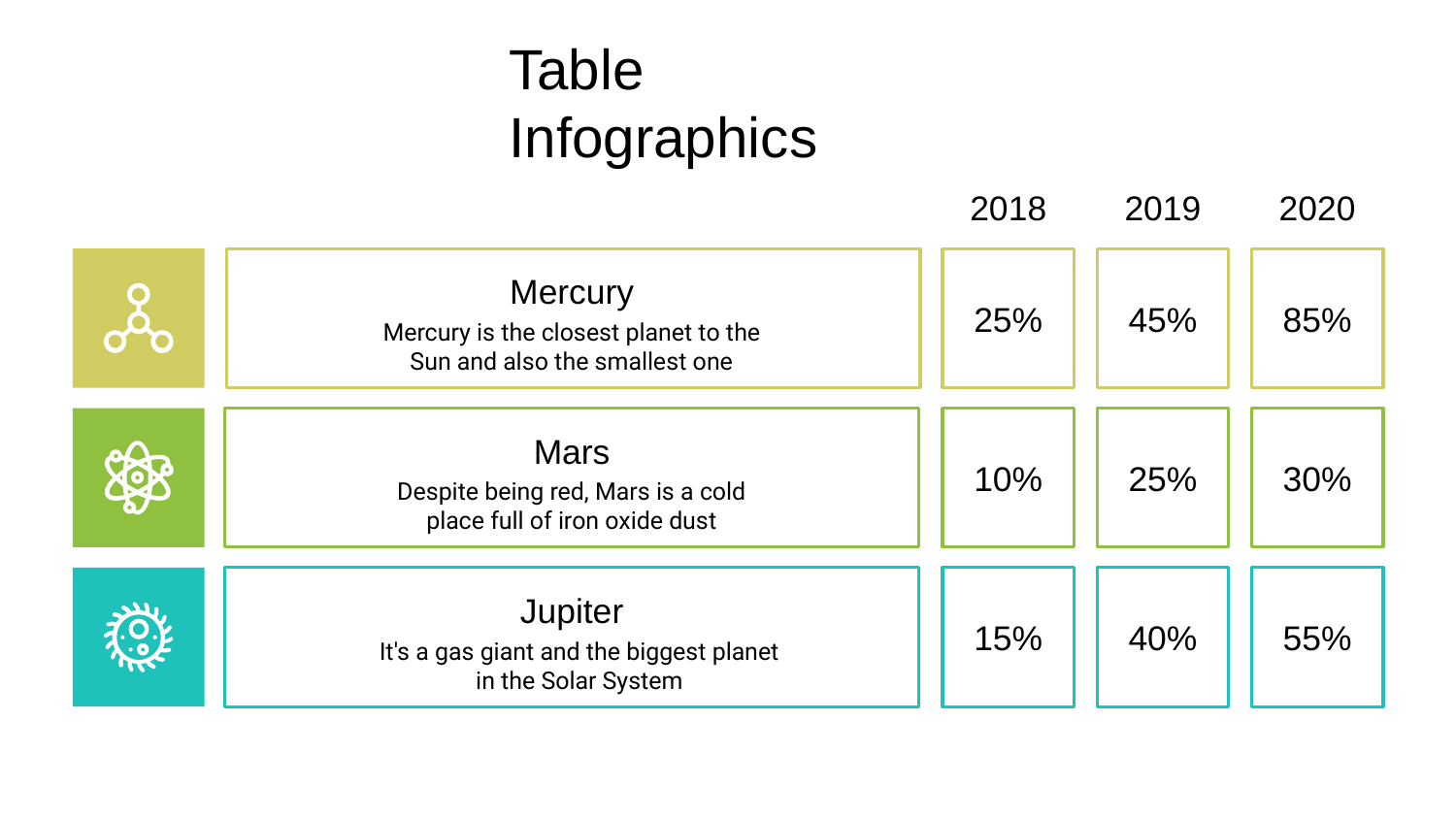

# Table Infographics
2018
2019
2020

Mercury
Mercury is the closest planet to the Sun and also the smallest one
25%
45%
85%

Mars
Despite being red, Mars is a cold place full of iron oxide dust
10%
25%
30%

Jupiter
It's a gas giant and the biggest planet in the Solar System
15%
40%
55%